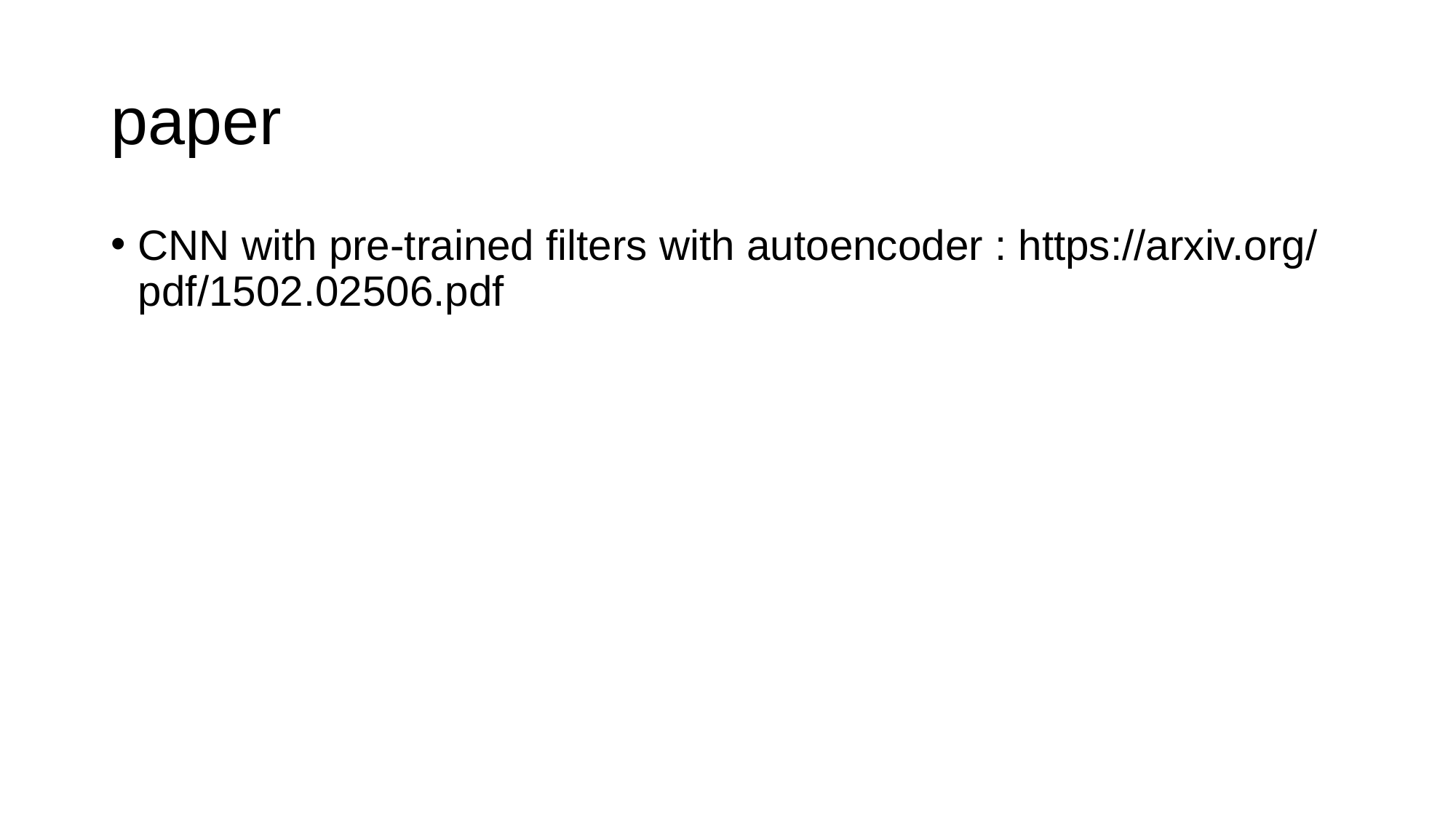

# paper
CNN with pre-trained filters with autoencoder : https://arxiv.org/pdf/1502.02506.pdf